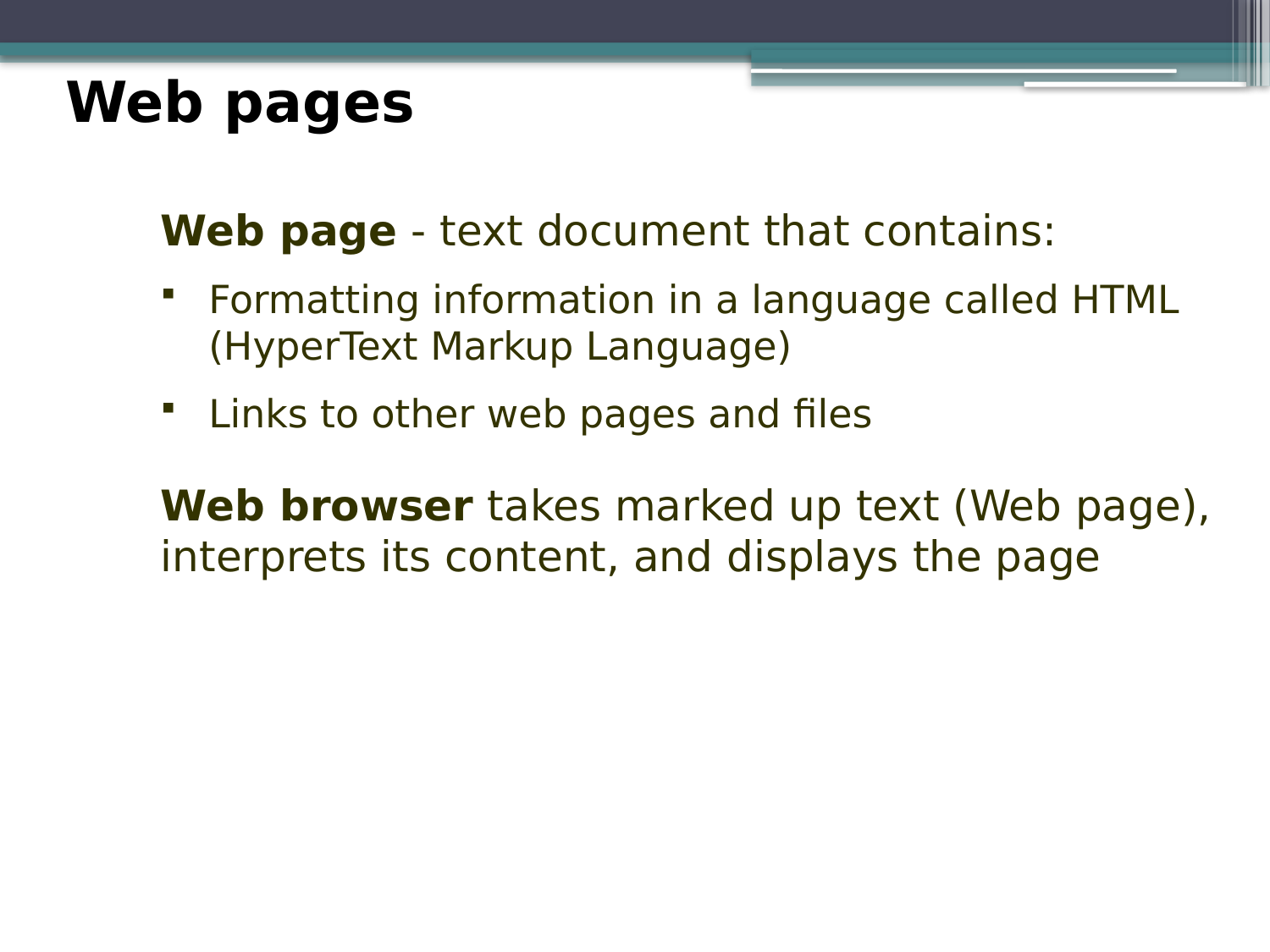

Web pages
Web page - text document that contains:
Formatting information in a language called HTML (HyperText Markup Language)
Links to other web pages and files
Web browser takes marked up text (Web page), interprets its content, and displays the page